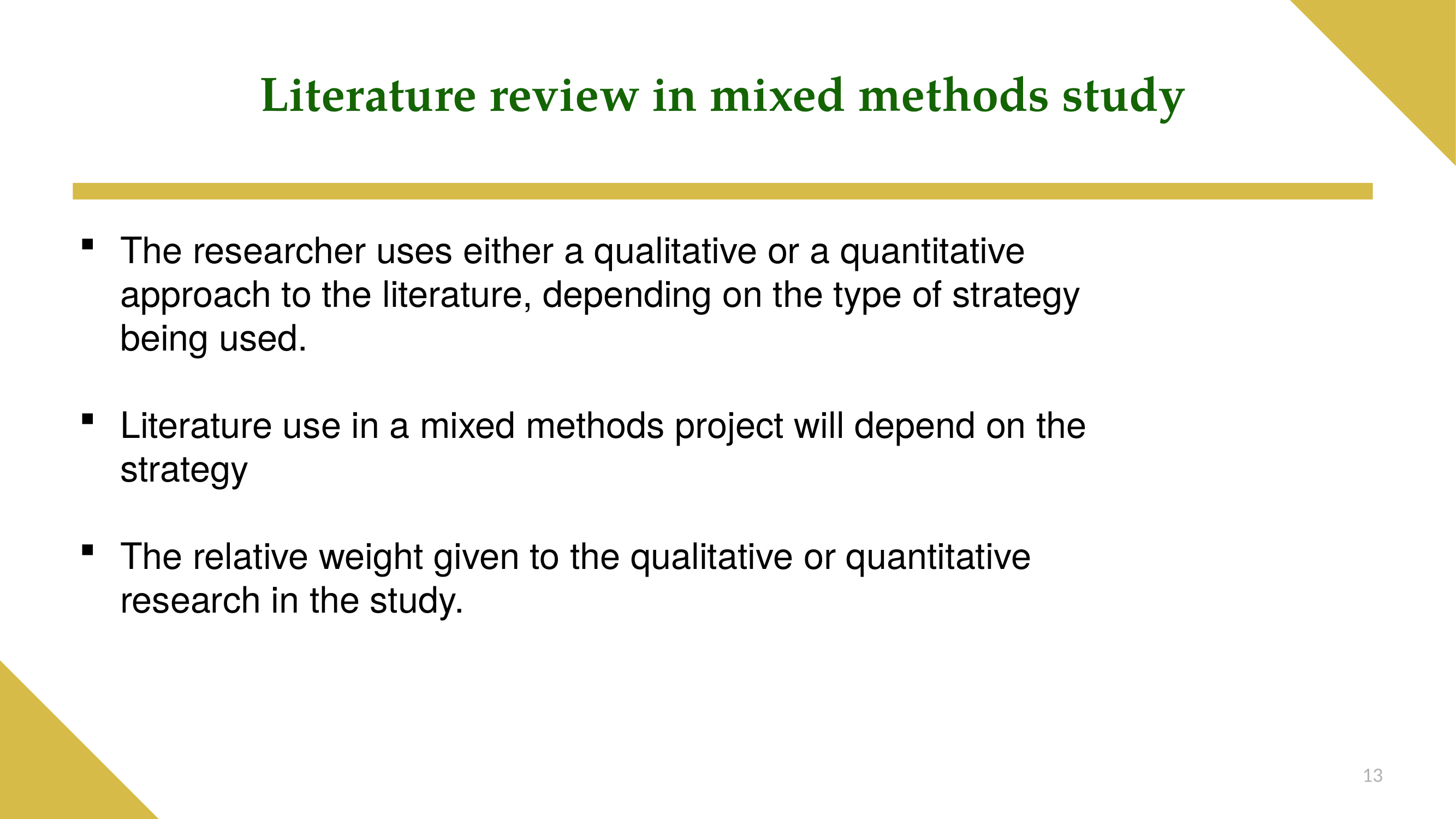

# Literature review in mixed methods study

The researcher uses either a qualitative or a quantitative approach to the literature, depending on the type of strategy being used.

Literature use in a mixed methods project will depend on the strategy

The relative weight given to the qualitative or quantitative research in the study.

13